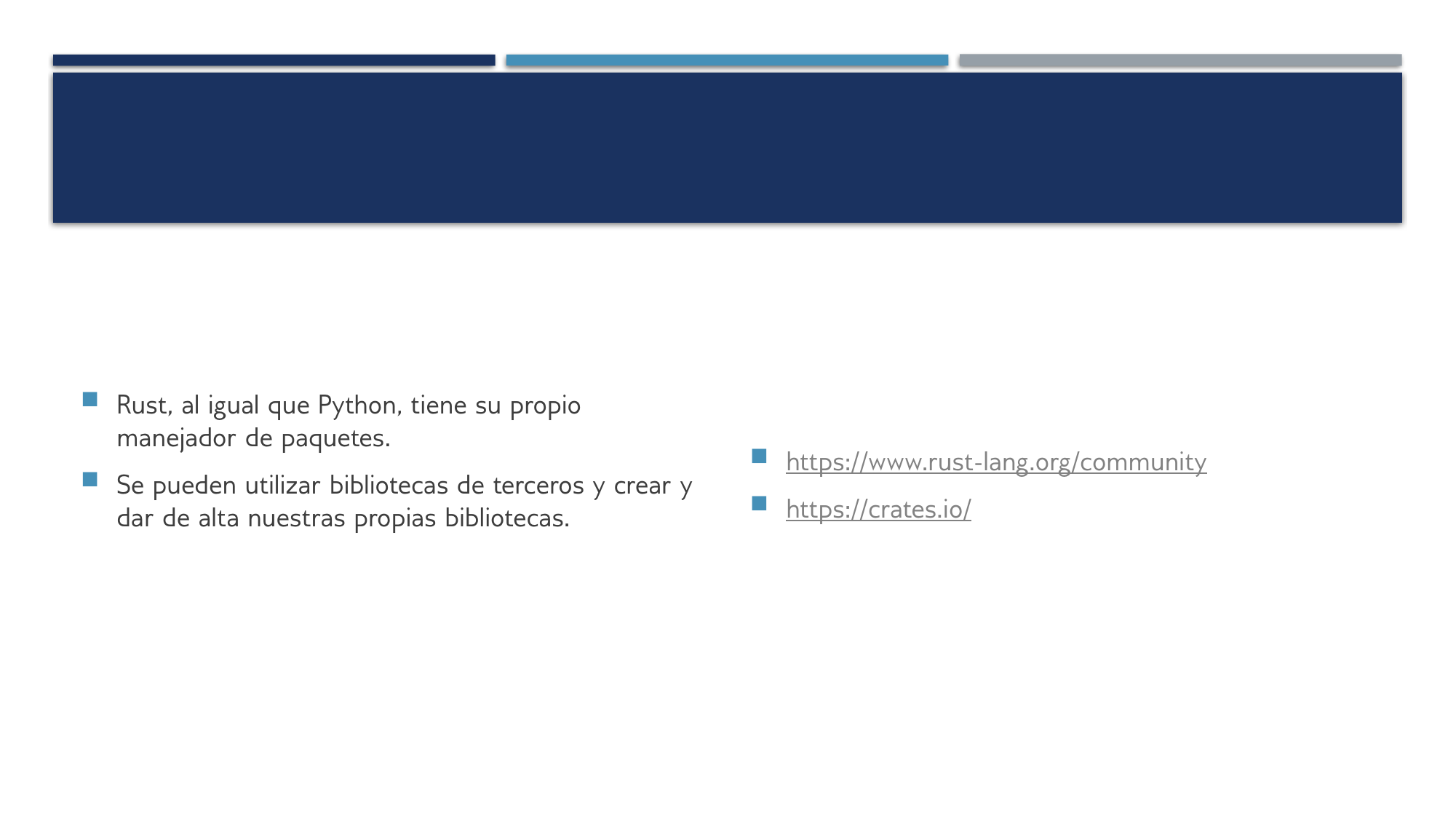

Rust, al igual que Python, tiene su propio manejador de paquetes.
Se pueden utilizar bibliotecas de terceros y crear y dar de alta nuestras propias bibliotecas.

https://www.rust-lang.org/community
https://crates.io/